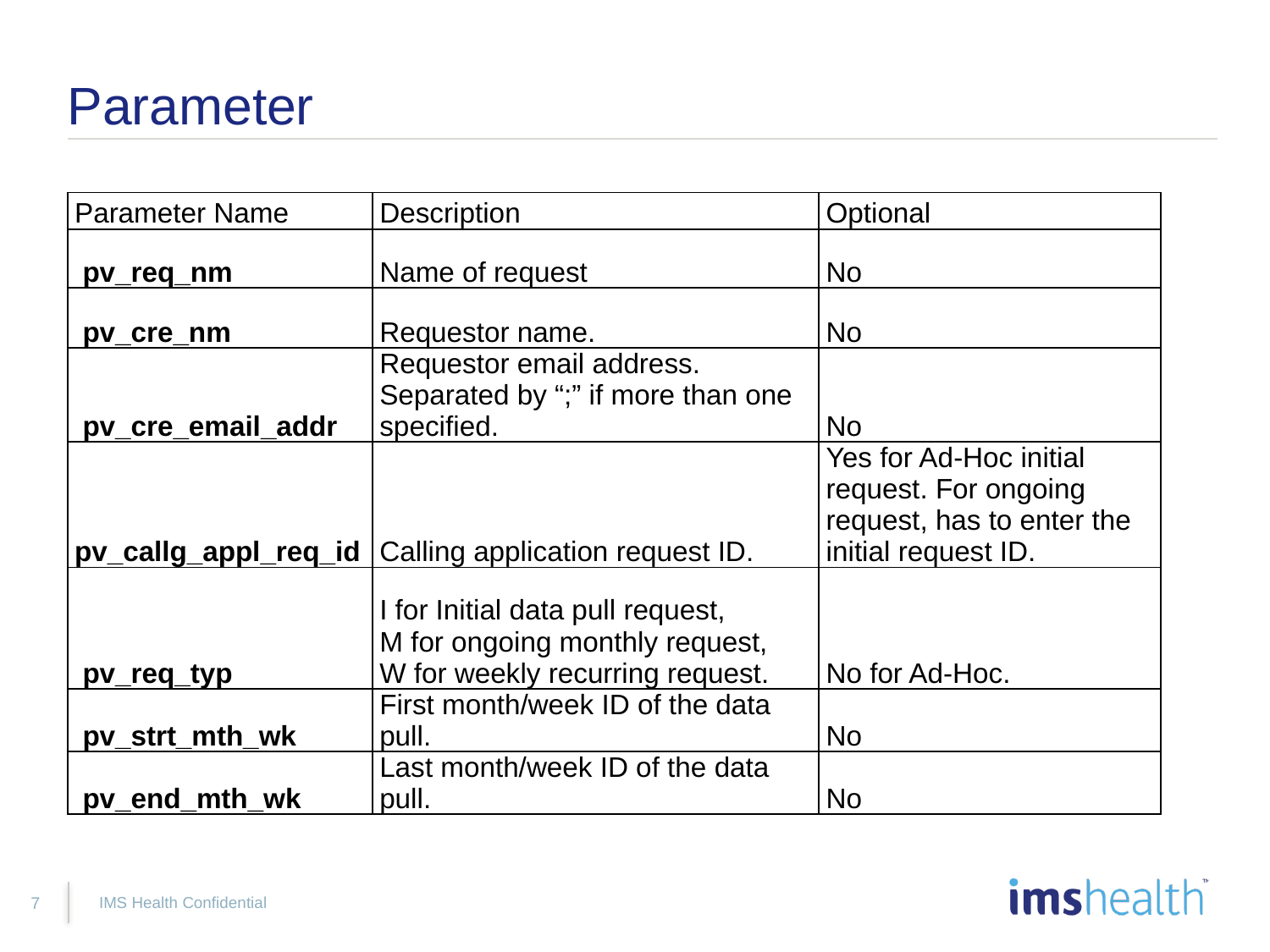

# Parameter
| Parameter Name | Description | Optional |
| --- | --- | --- |
| pv\_req\_nm | Name of request | No |
| pv\_cre\_nm | Requestor name. | No |
| pv\_cre\_email\_addr | Requestor email address. Separated by “;” if more than one specified. | No |
| pv\_callg\_appl\_req\_id | Calling application request ID. | Yes for Ad-Hoc initial request. For ongoing request, has to enter the initial request ID. |
| pv\_req\_typ | I for Initial data pull request, M for ongoing monthly request, W for weekly recurring request. | No for Ad-Hoc. |
| pv\_strt\_mth\_wk | First month/week ID of the data pull. | No |
| pv\_end\_mth\_wk | Last month/week ID of the data pull. | No |
IMS Health Confidential